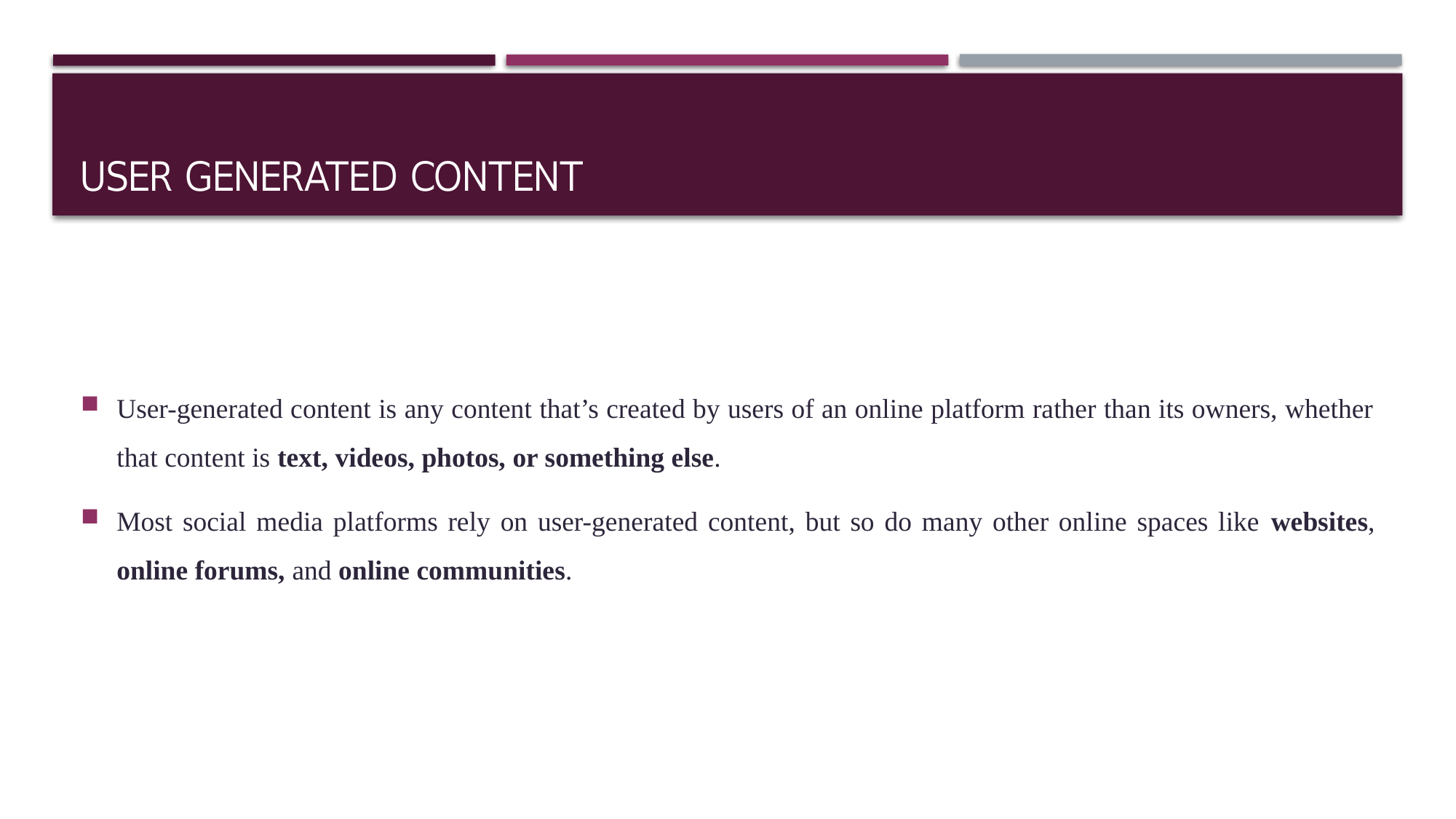

# User generated content
User-generated content is any content that’s created by users of an online platform rather than its owners, whether that content is text, videos, photos, or something else.
Most social media platforms rely on user-generated content, but so do many other online spaces like websites, online forums, and online communities.